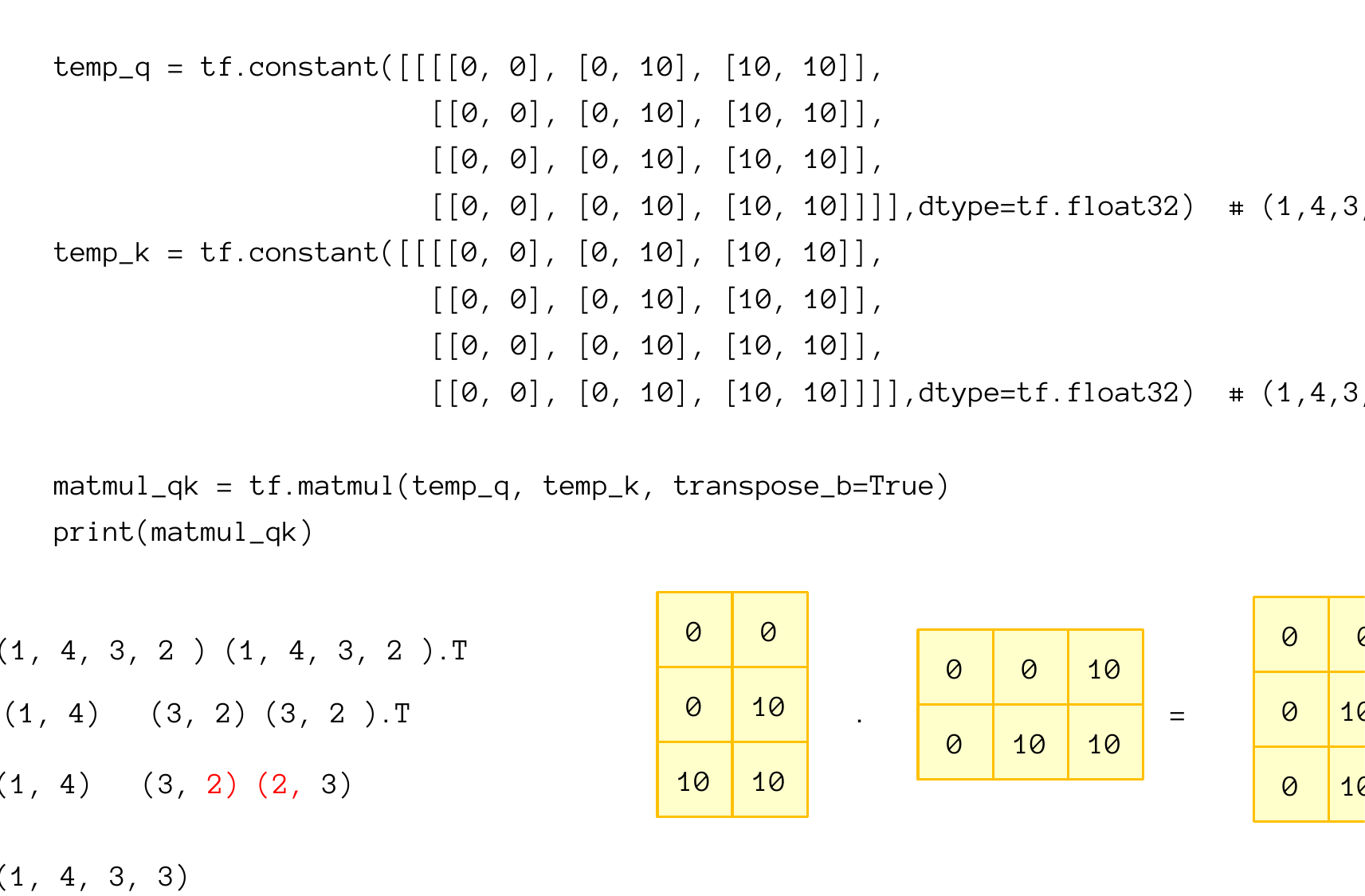

temp_q = tf.constant([[[[0, 0], [0, 10], [10, 10]],
                       [[0, 0], [0, 10], [10, 10]],
                       [[0, 0], [0, 10], [10, 10]],
                       [[0, 0], [0, 10], [10, 10]]]],dtype=tf.float32)  # (1,4,3,2)
temp_k = tf.constant([[[[0, 0], [0, 10], [10, 10]],
                       [[0, 0], [0, 10], [10, 10]],
                       [[0, 0], [0, 10], [10, 10]],
                       [[0, 0], [0, 10], [10, 10]]]],dtype=tf.float32)  # (1,4,3,2)

matmul_qk = tf.matmul(temp_q, temp_k, transpose_b=True)
print(matmul_qk)
0
0
0
0
0
(1, 4, 3, 2 ) (1, 4, 3, 2 ).T
0
10
0
0
10
0
100
100
(1, 4)   (3, 2) (3, 2 ).T
.
=
0
10
10
10
10
(1, 4)   (3, 2) (2, 3)

(1, 4, 3, 3)
0
100
200